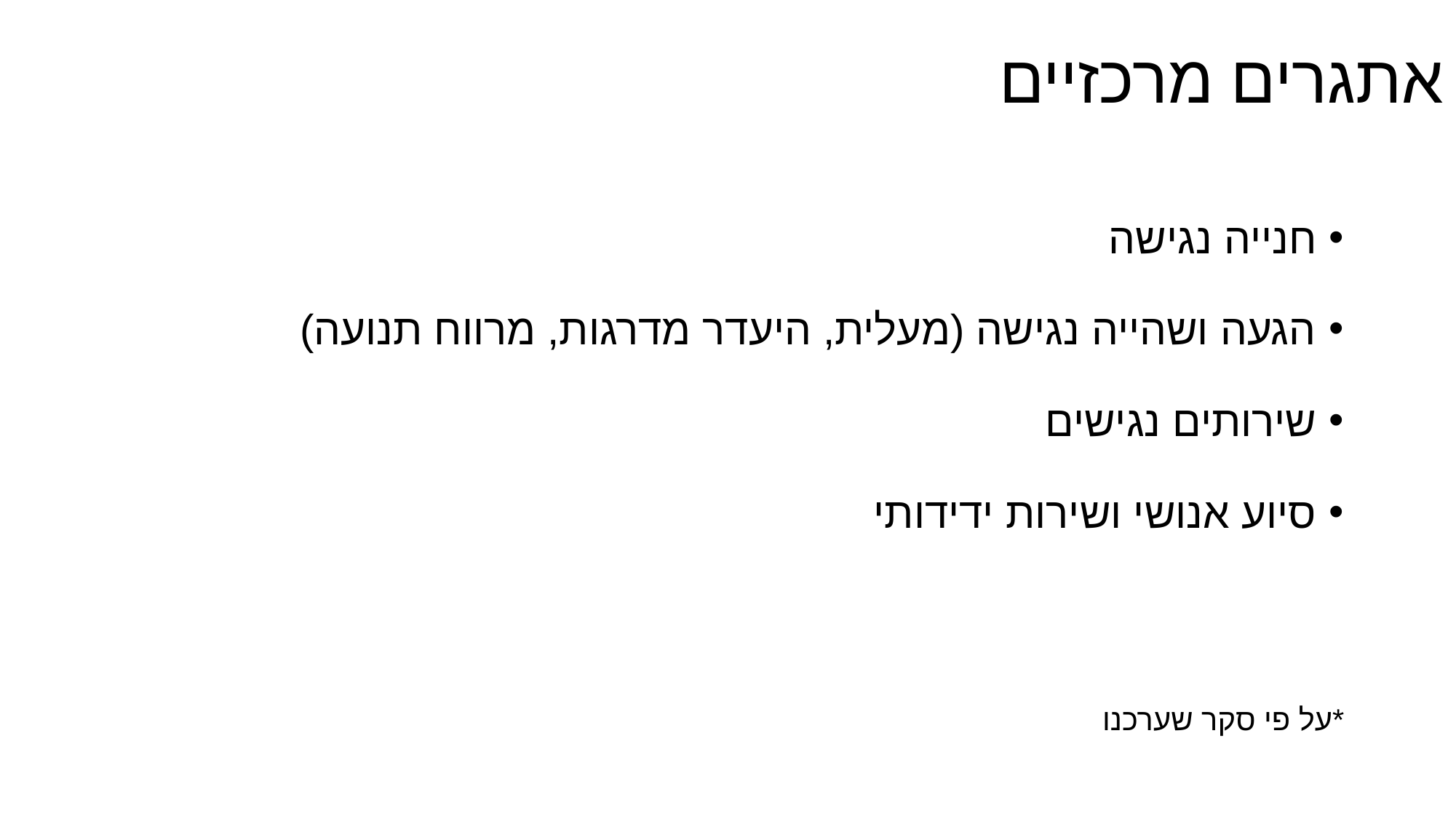

אתגרים מרכזיים

*על פי סקר שערכנו

חנייה נגישה
הגעה ושהייה נגישה (מעלית, היעדר מדרגות, מרווח תנועה)
שירותים נגישים
סיוע אנושי ושירות ידידותי